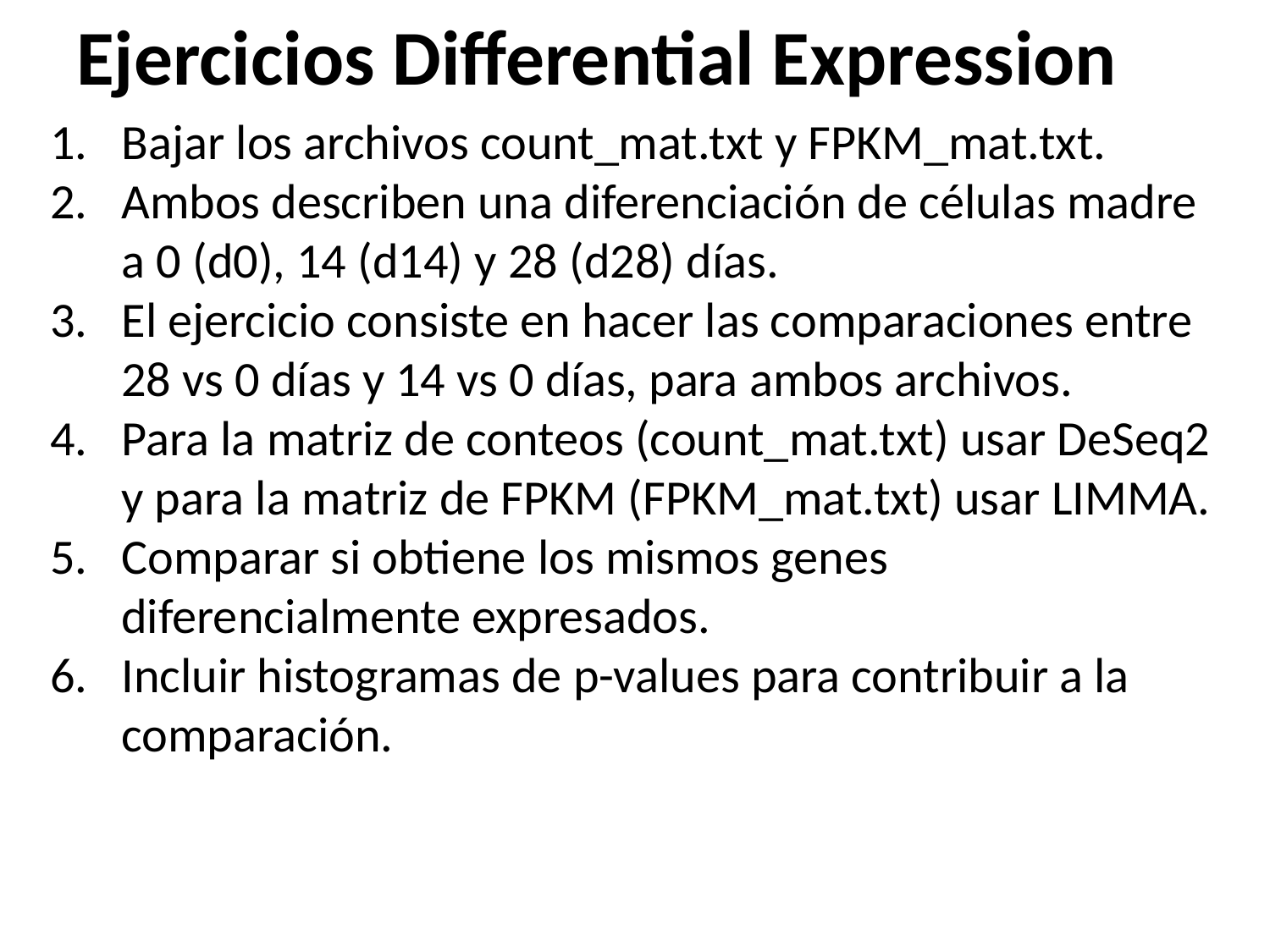

# Ejercicios Differential Expression
Bajar los archivos count_mat.txt y FPKM_mat.txt.
Ambos describen una diferenciación de células madre a 0 (d0), 14 (d14) y 28 (d28) días.
El ejercicio consiste en hacer las comparaciones entre 28 vs 0 días y 14 vs 0 días, para ambos archivos.
Para la matriz de conteos (count_mat.txt) usar DeSeq2 y para la matriz de FPKM (FPKM_mat.txt) usar LIMMA.
Comparar si obtiene los mismos genes diferencialmente expresados.
Incluir histogramas de p-values para contribuir a la comparación.